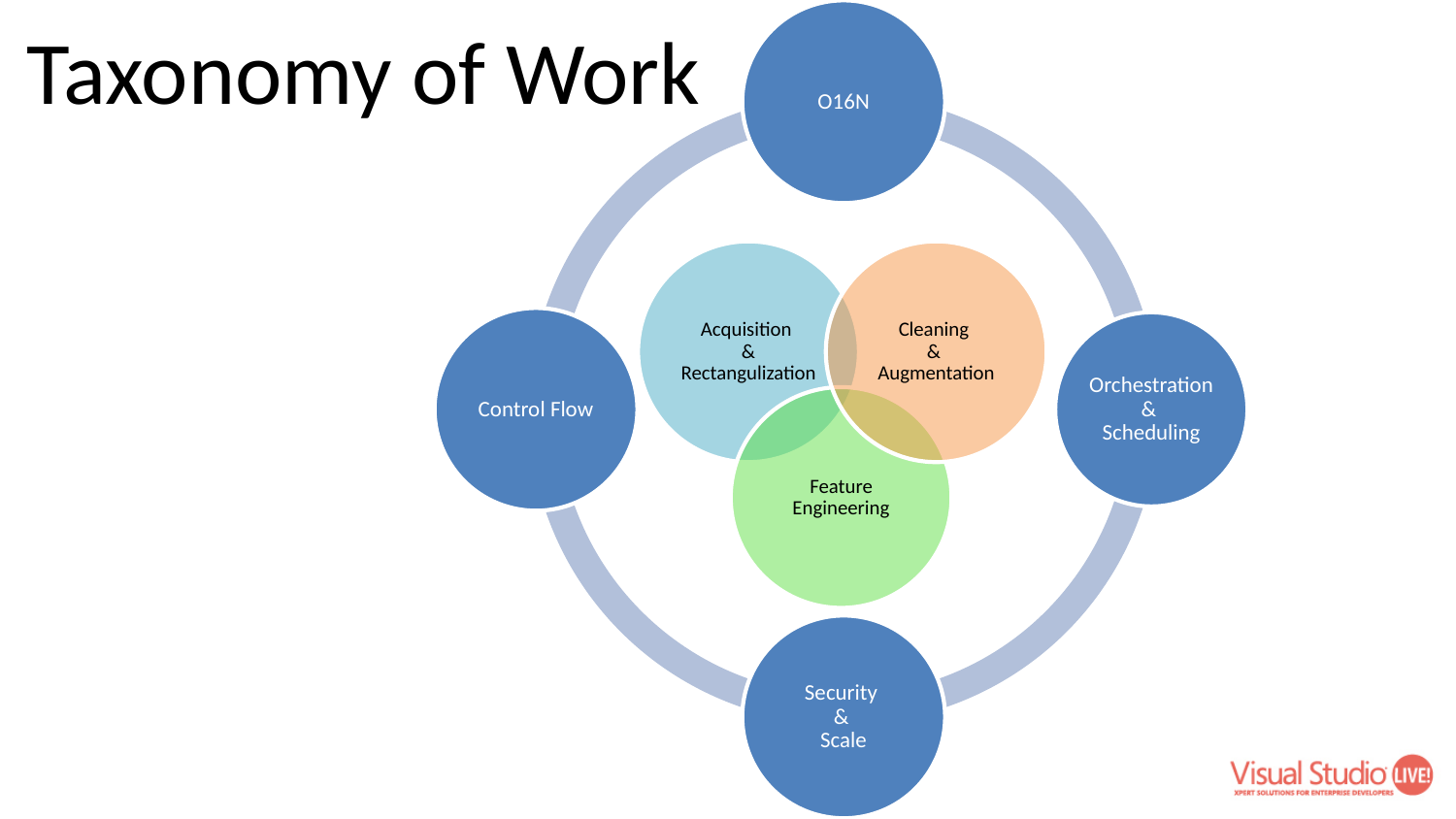

O16N
Orchestration &
Scheduling
Security
&
Scale
Control Flow
# Taxonomy of Work
Acquisition
& Rectangulization
Feature Engineering
Cleaning
&
Augmentation